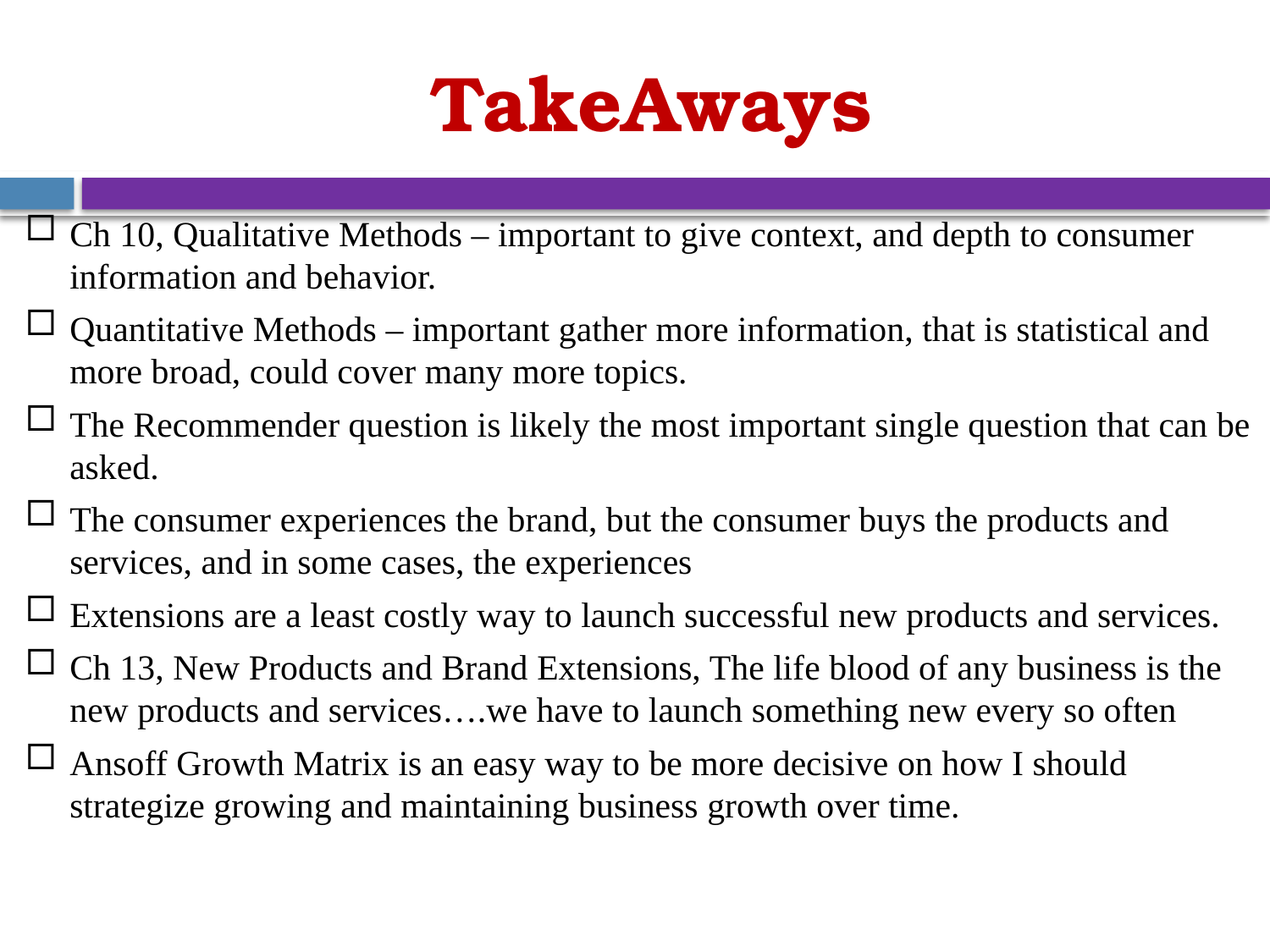

# TakeAways
Ch 10, Qualitative Methods – important to give context, and depth to consumer information and behavior.
Quantitative Methods – important gather more information, that is statistical and more broad, could cover many more topics.
The Recommender question is likely the most important single question that can be asked.
The consumer experiences the brand, but the consumer buys the products and services, and in some cases, the experiences
Extensions are a least costly way to launch successful new products and services.
Ch 13, New Products and Brand Extensions, The life blood of any business is the new products and services….we have to launch something new every so often
Ansoff Growth Matrix is an easy way to be more decisive on how I should strategize growing and maintaining business growth over time.